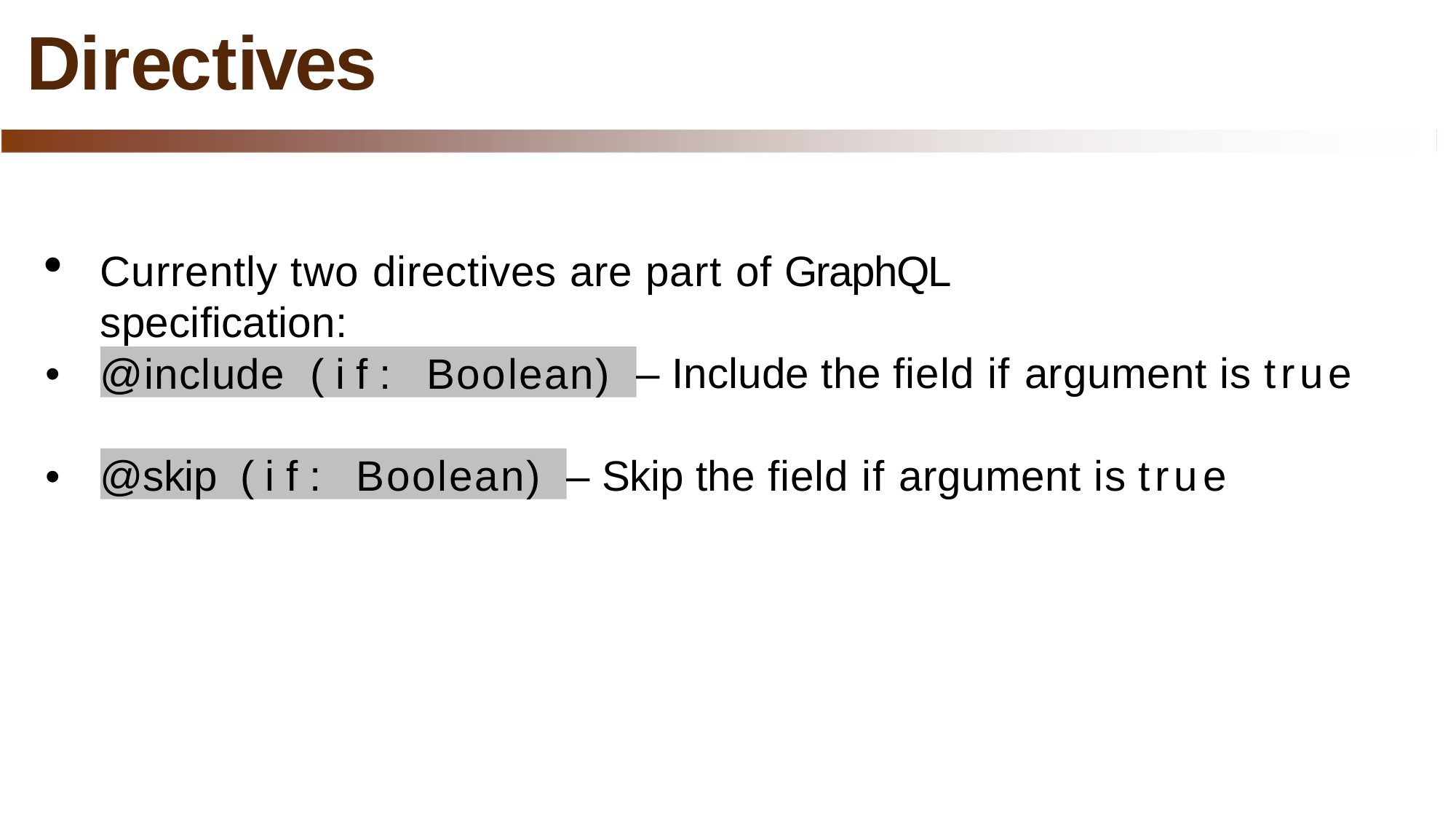

# Directives

Currently two directives are part of GraphQL specification:
•
– Include the field if argument is true
@include	(if:	Boolean)
•
– Skip the field if argument is true
@skip	(if:	Boolean)